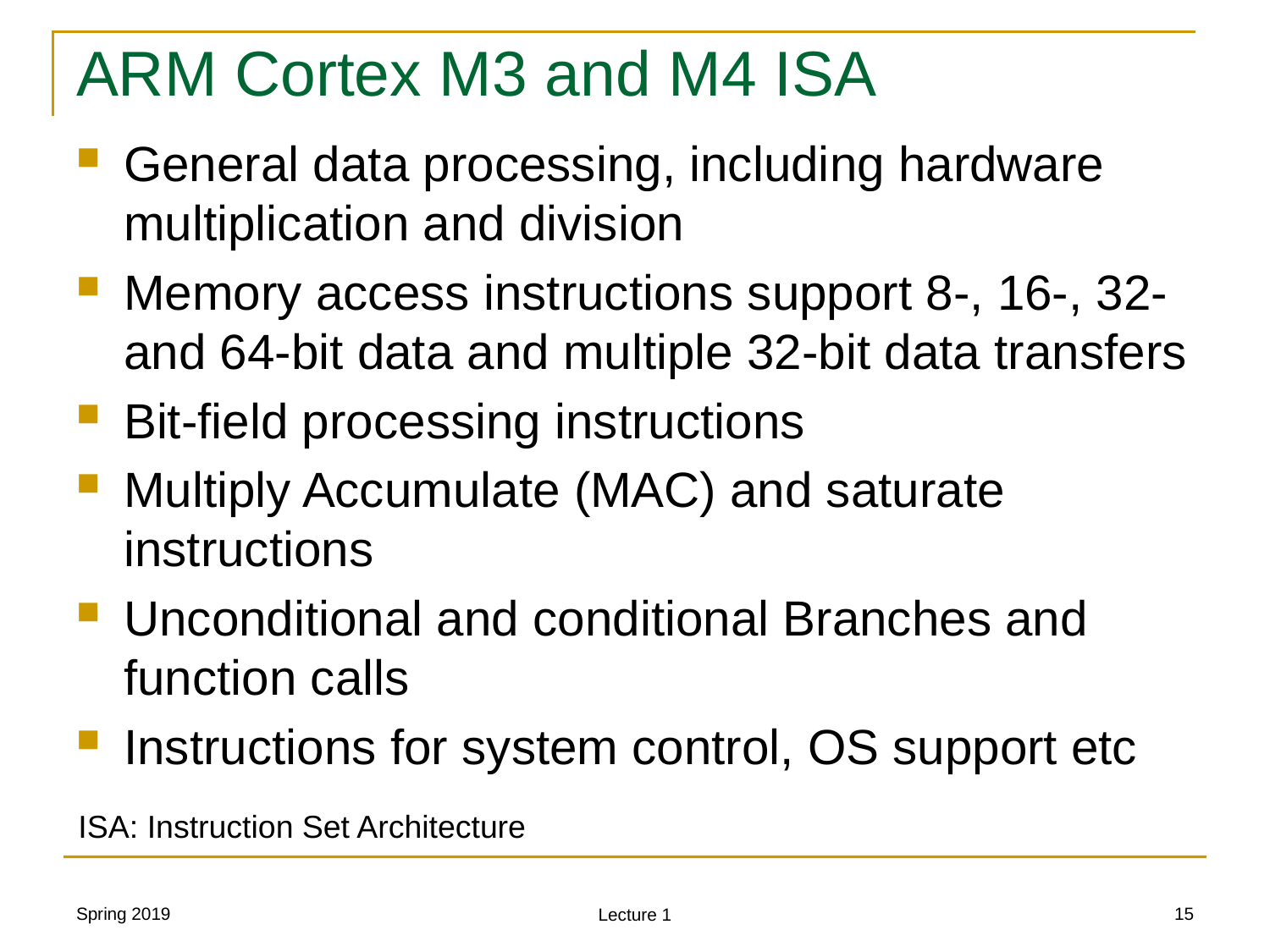

# ARM Cortex M3 and M4 ISA
General data processing, including hardware multiplication and division
Memory access instructions support 8-, 16-, 32- and 64-bit data and multiple 32-bit data transfers
Bit-field processing instructions
Multiply Accumulate (MAC) and saturate instructions
Unconditional and conditional Branches and function calls
Instructions for system control, OS support etc
ISA: Instruction Set Architecture
Spring 2019
15
Lecture 1